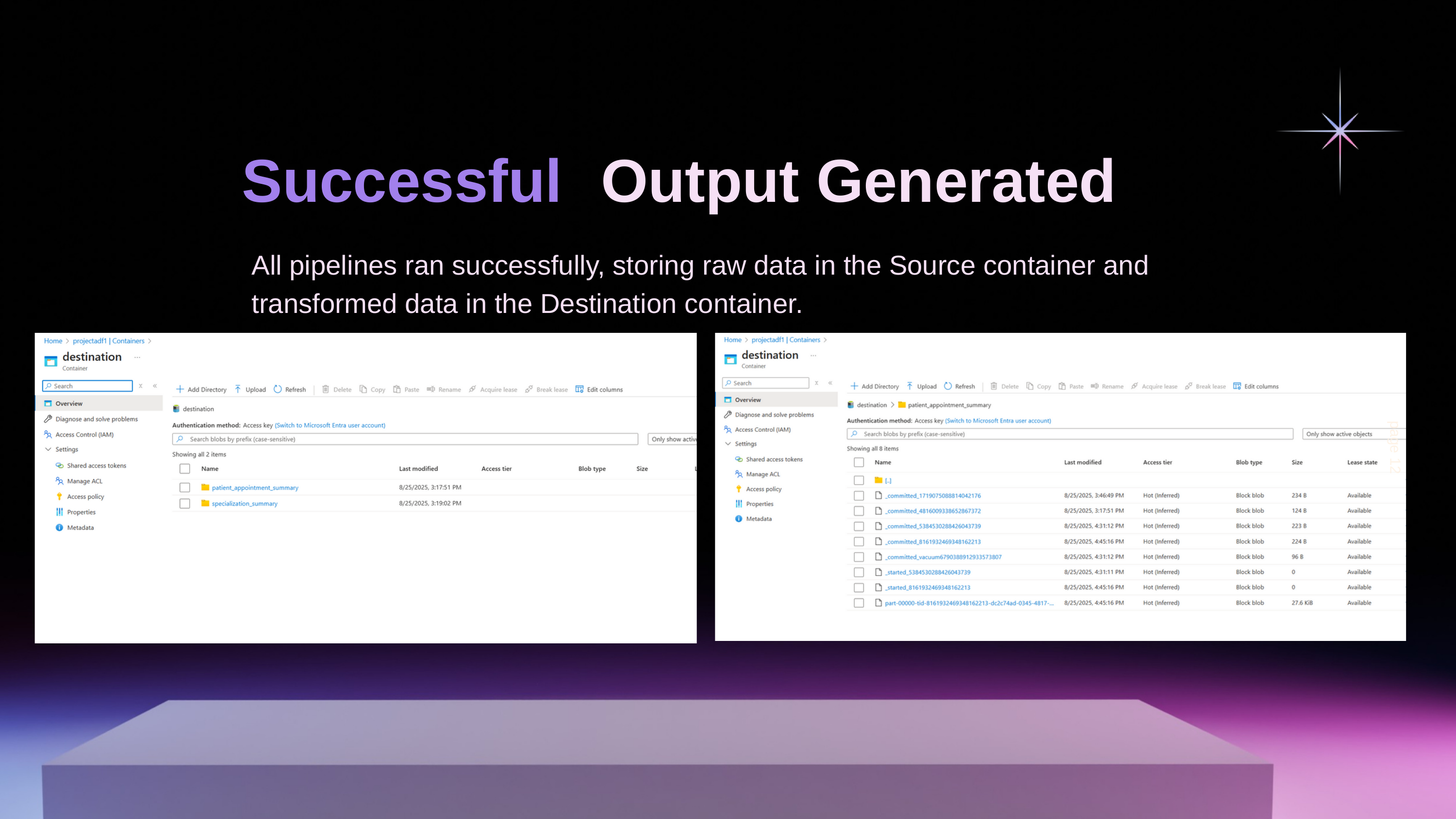

Successful
Output Generated
All pipelines ran successfully, storing raw data in the Source container and transformed data in the Destination container.

page 12